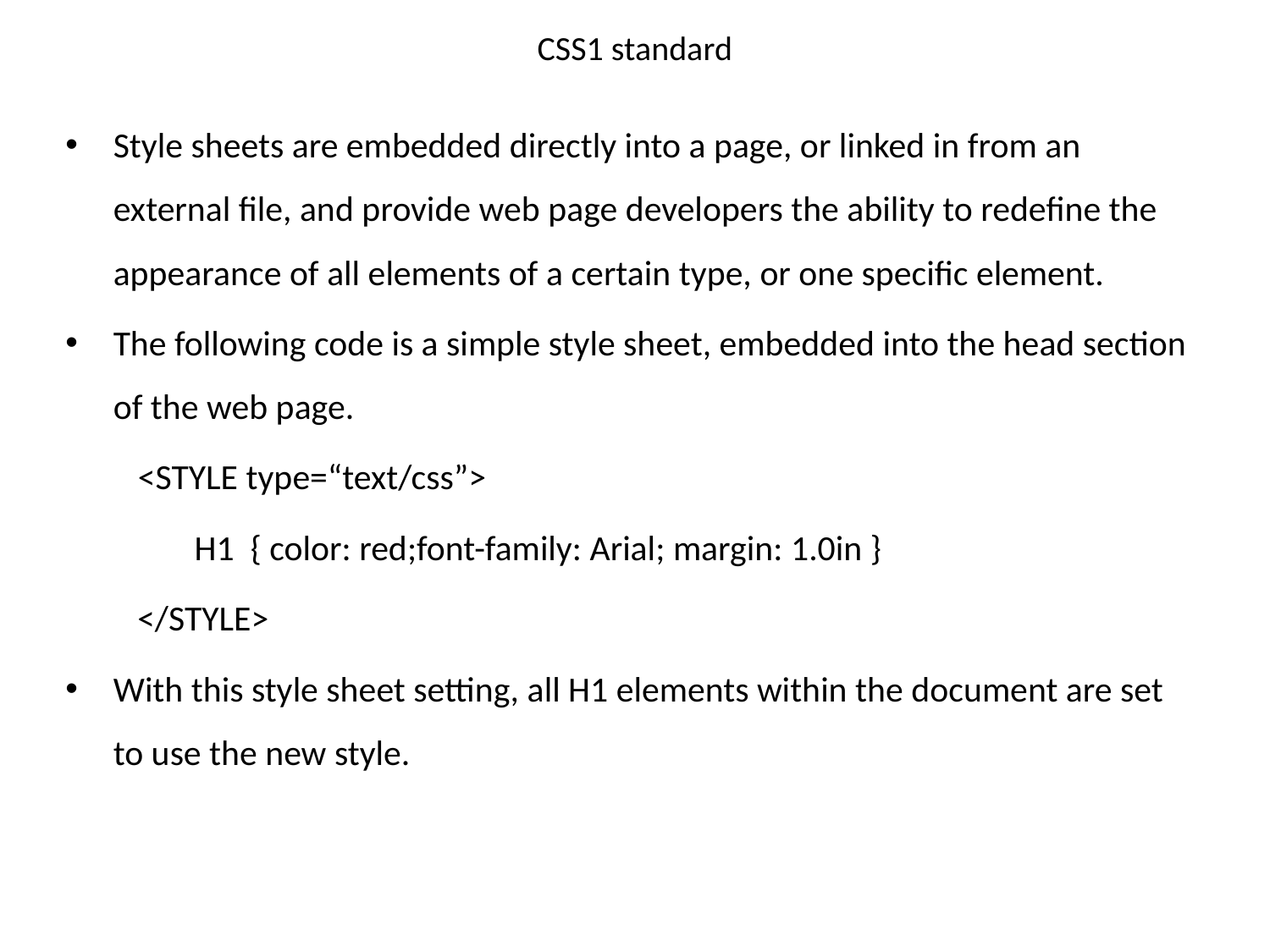

# CSS1 standard
Style sheets are embedded directly into a page, or linked in from an external file, and provide web page developers the ability to redefine the appearance of all elements of a certain type, or one specific element.
The following code is a simple style sheet, embedded into the head section of the web page.
         <STYLE type=“text/css”>
                H1  { color: red;font-family: Arial; margin: 1.0in }
 	   </STYLE>
With this style sheet setting, all H1 elements within the document are set to use the new style.